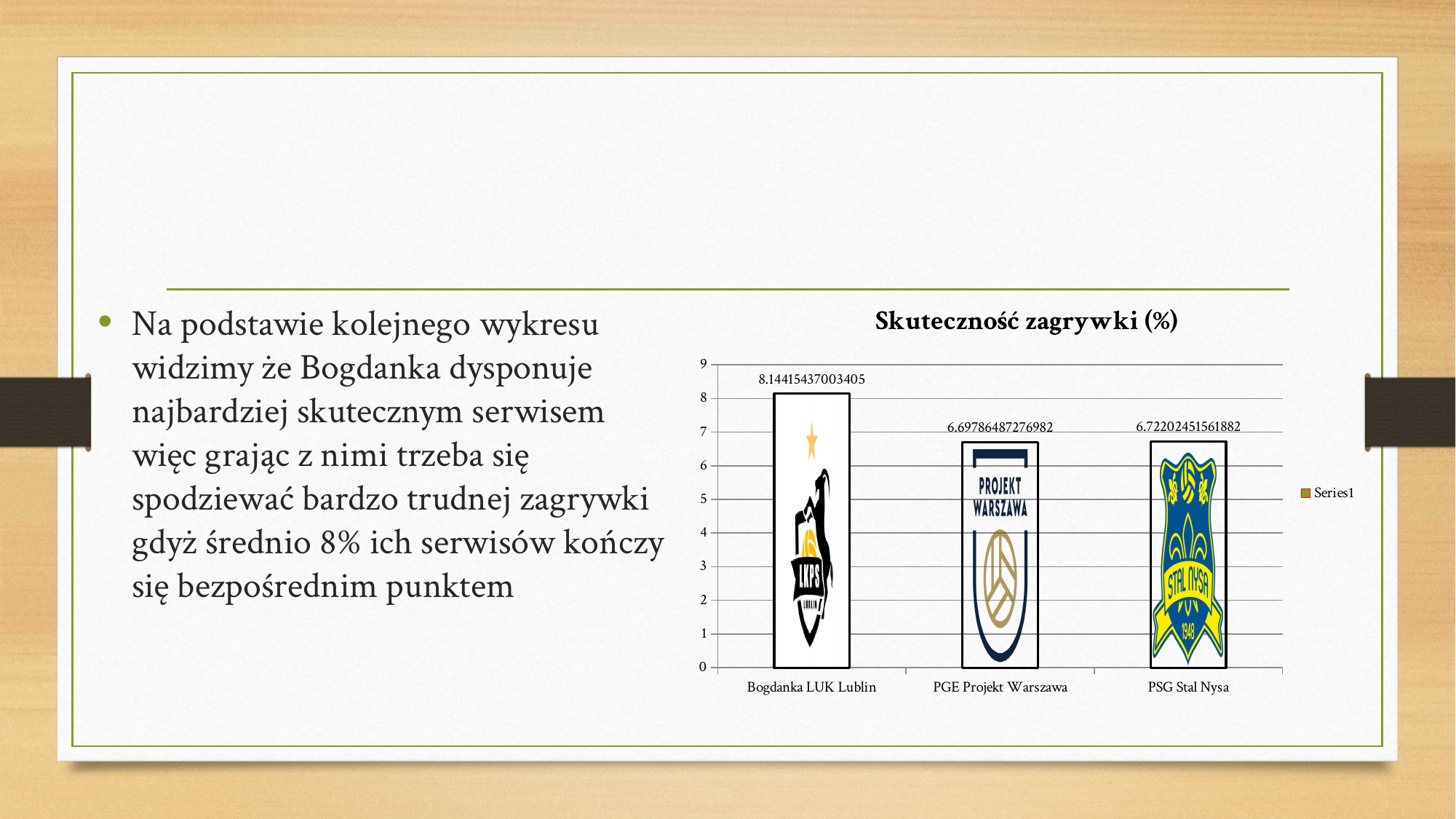

#

### Chart: Skuteczność zagrywki (%)

| Category |  |
|---|---|
| Bogdanka LUK Lublin | 8.144154370034054 |
| PGE Projekt Warszawa | 6.697864872769816 |
| PSG Stal Nysa | 6.722024515618822 |
Na podstawie kolejnego wykresu widzimy że Bogdanka dysponuje najbardziej skutecznym serwisem więc grając z nimi trzeba się spodziewać bardzo trudnej zagrywki gdyż średnio 8% ich serwisów kończy się bezpośrednim punktem